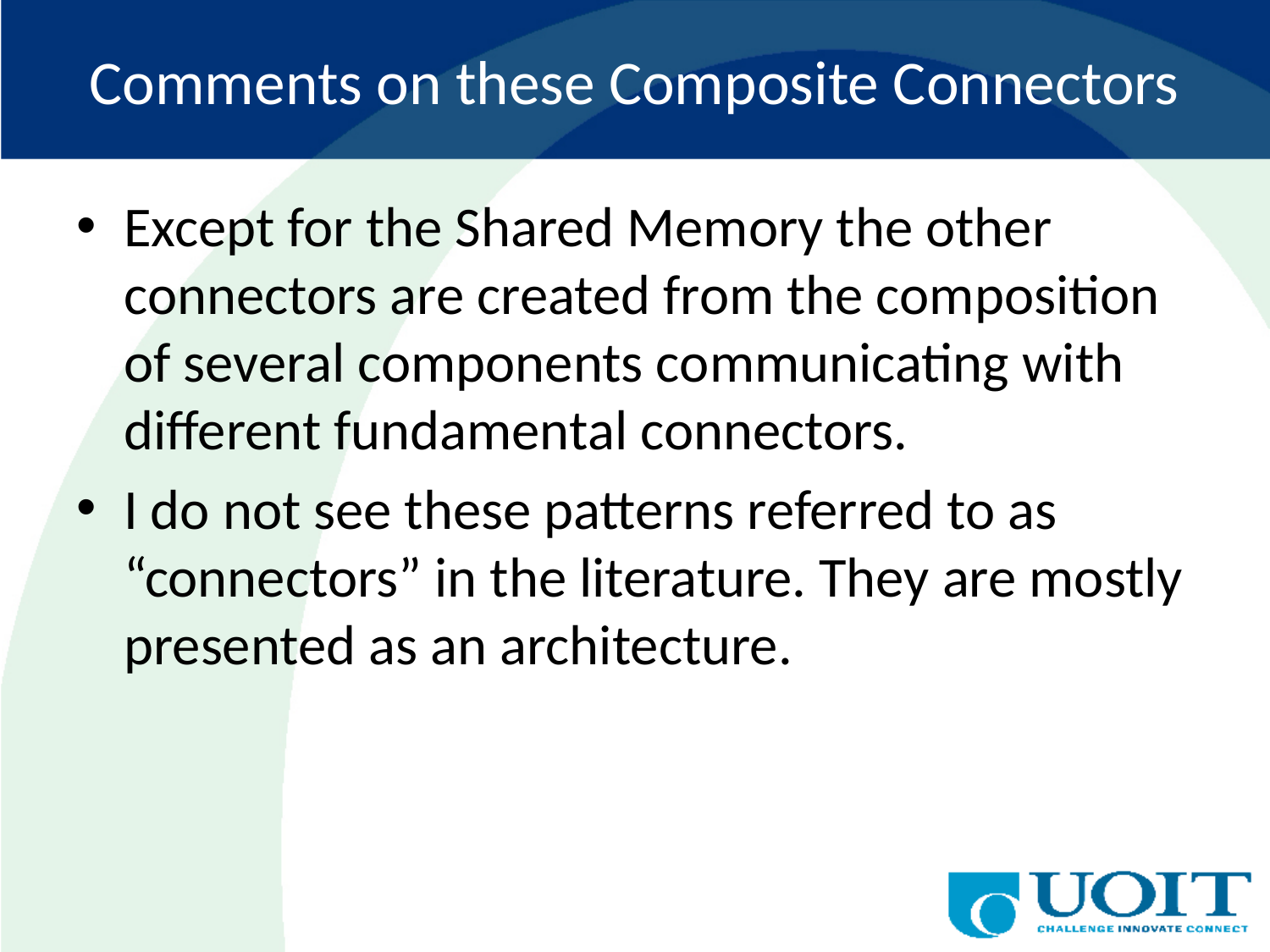

# Comments on these Composite Connectors
Except for the Shared Memory the other connectors are created from the composition of several components communicating with different fundamental connectors.
I do not see these patterns referred to as “connectors” in the literature. They are mostly presented as an architecture.